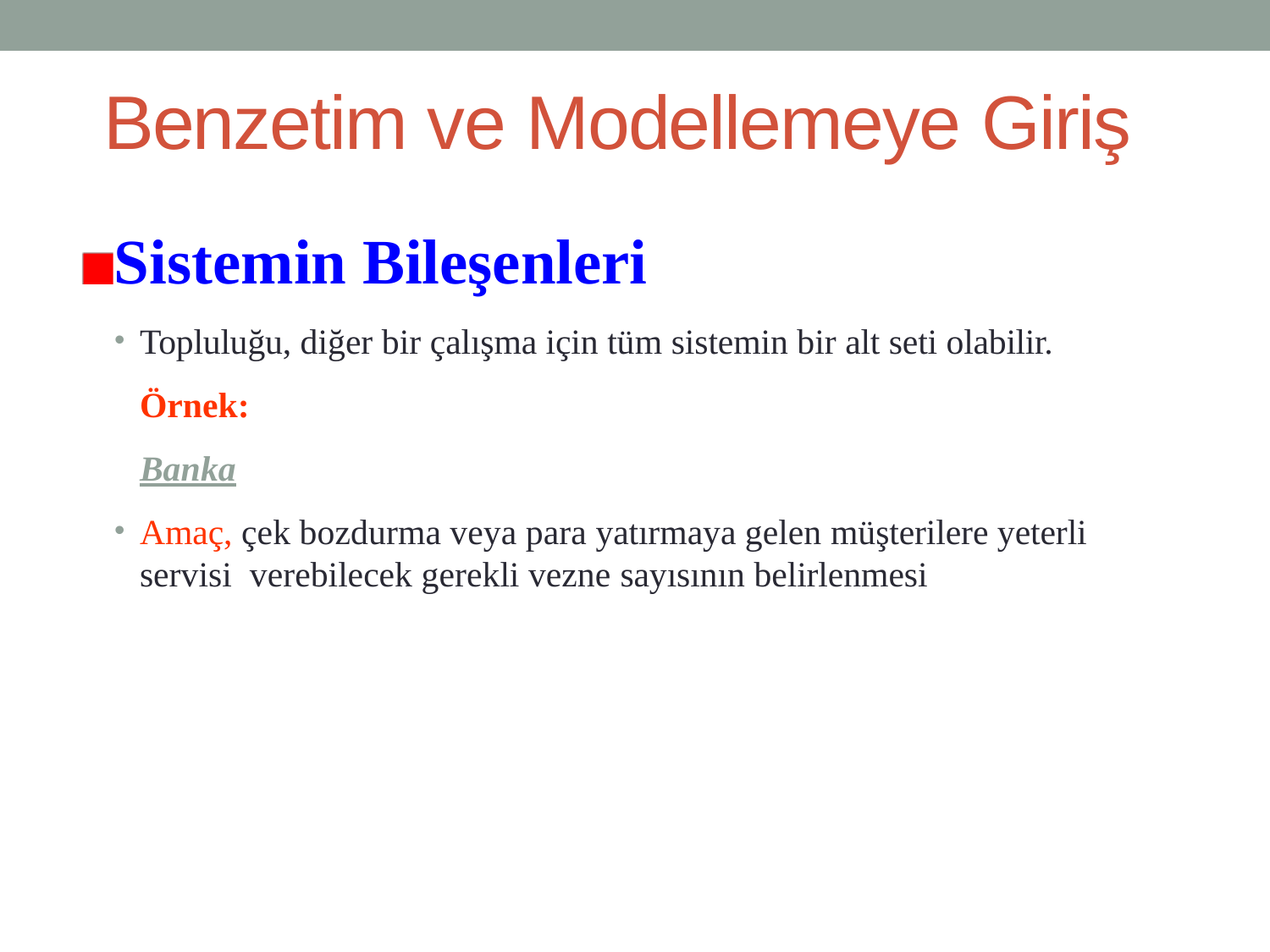

# Benzetim ve Modellemeye Giriş
Sistemin Bileşenleri
Topluluğu, diğer bir çalışma için tüm sistemin bir alt seti olabilir.
Örnek:
Banka
Amaç, çek bozdurma veya para yatırmaya gelen müşterilere yeterli servisi  verebilecek gerekli vezne sayısının belirlenmesi